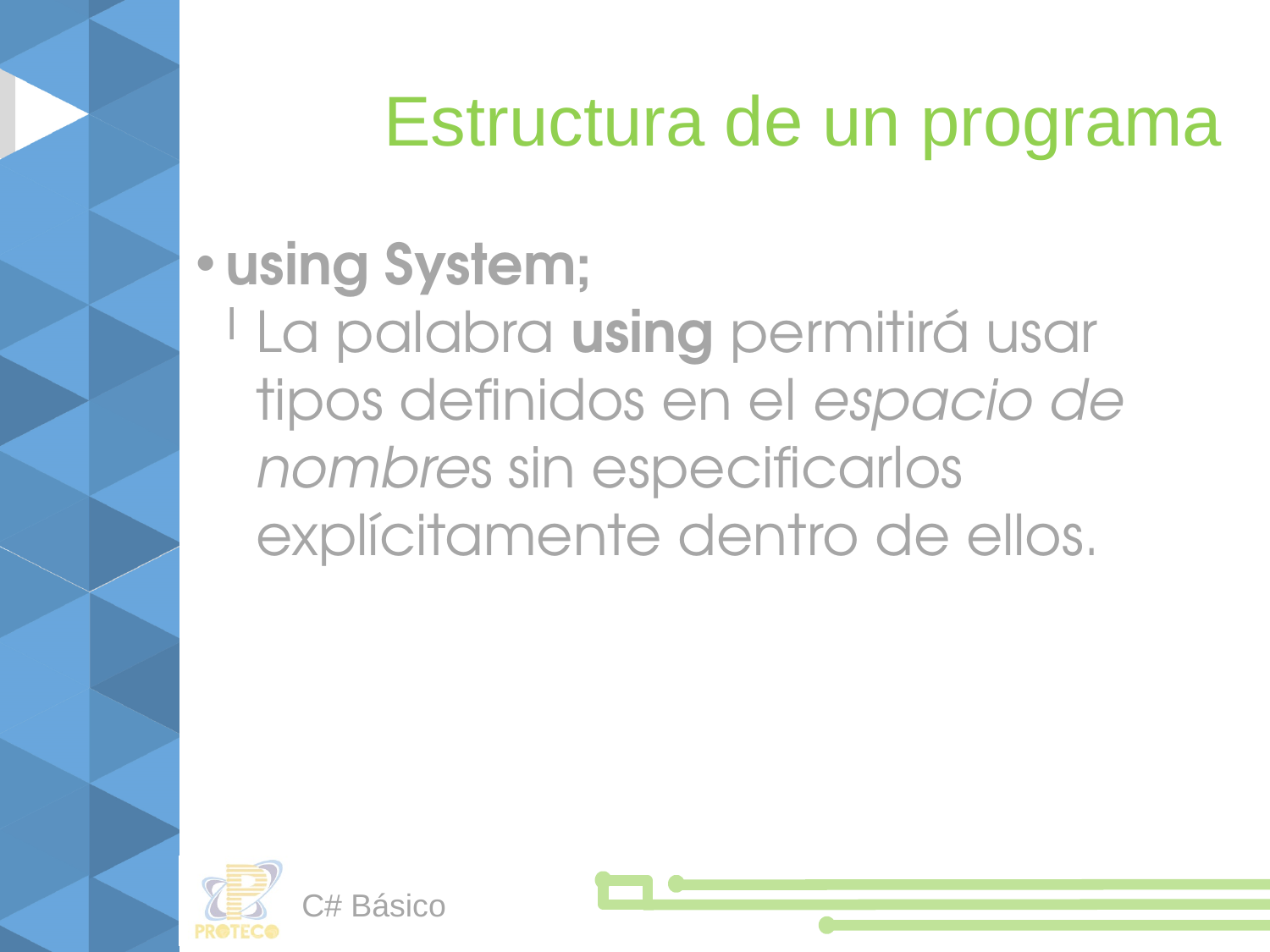

Estructura de un programa
using System;
La palabra using permitirá usar tipos definidos en el espacio de nombres sin especificarlos explícitamente dentro de ellos.